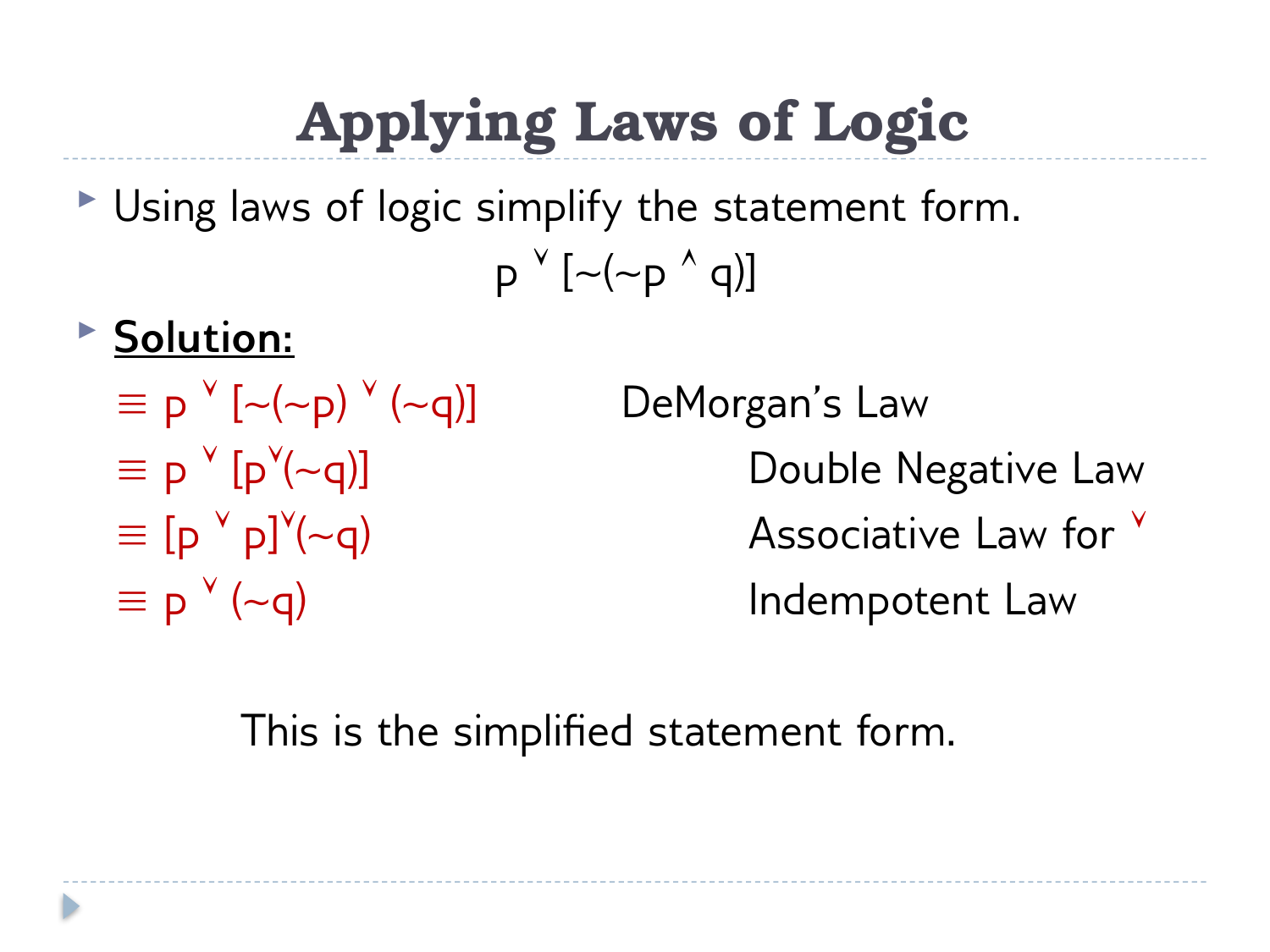

# Applying Laws of Logic
Using laws of logic simplify the statement form.
				p ∨ [~(~p ∧ q)]
Solution:
	≡ p ∨ [~(~p) ∨ (~q)] 		DeMorgan’s Law
	≡ p ∨ [p∨(~q)]			Double Negative Law
	≡ [p ∨ p]∨(~q)			Associative Law for ∨
	≡ p ∨ (~q)				Indempotent Law

		This is the simplified statement form.